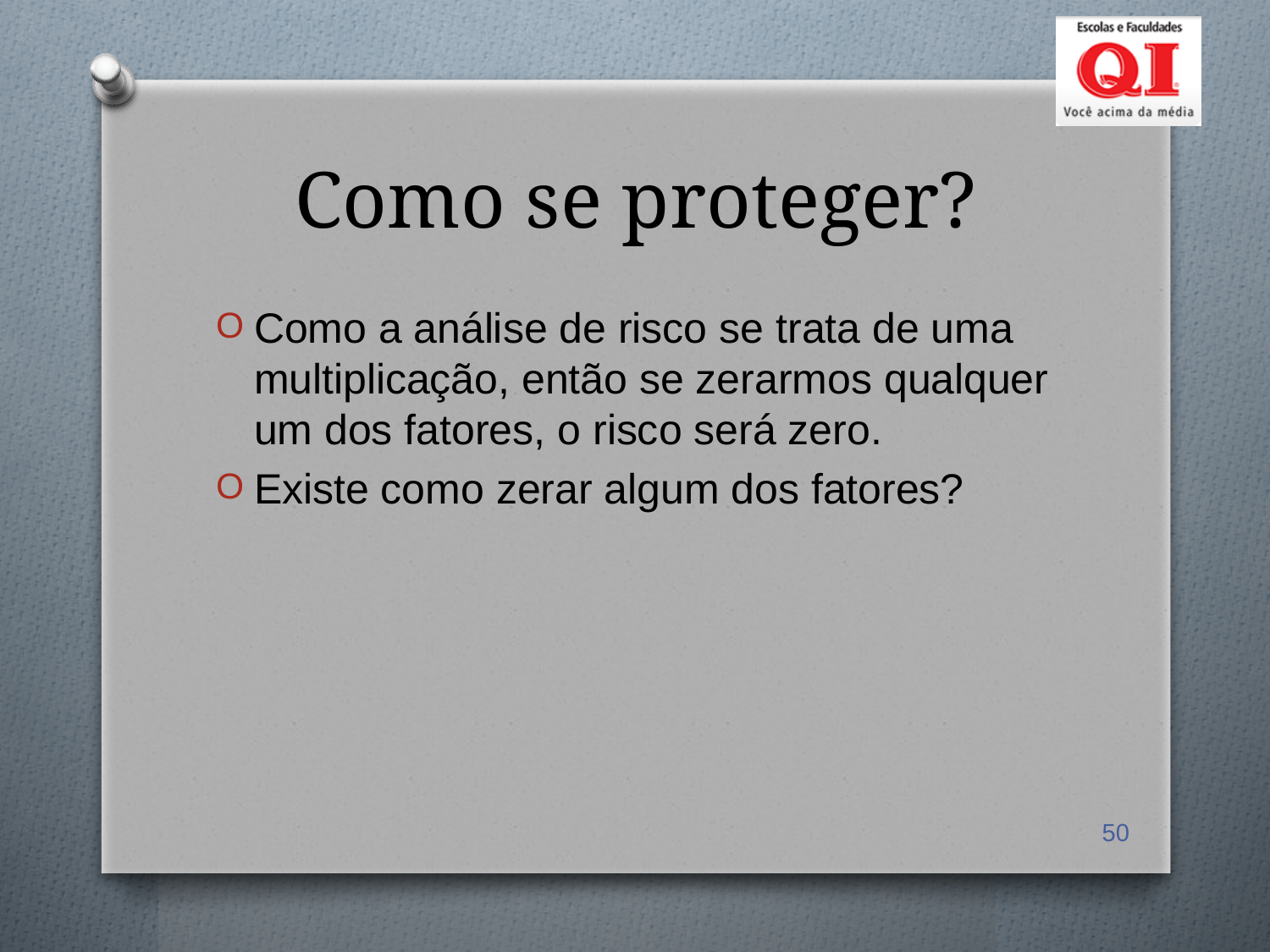

# Como se proteger?
Como a análise de risco se trata de uma multiplicação, então se zerarmos qualquer um dos fatores, o risco será zero.
Existe como zerar algum dos fatores?
50